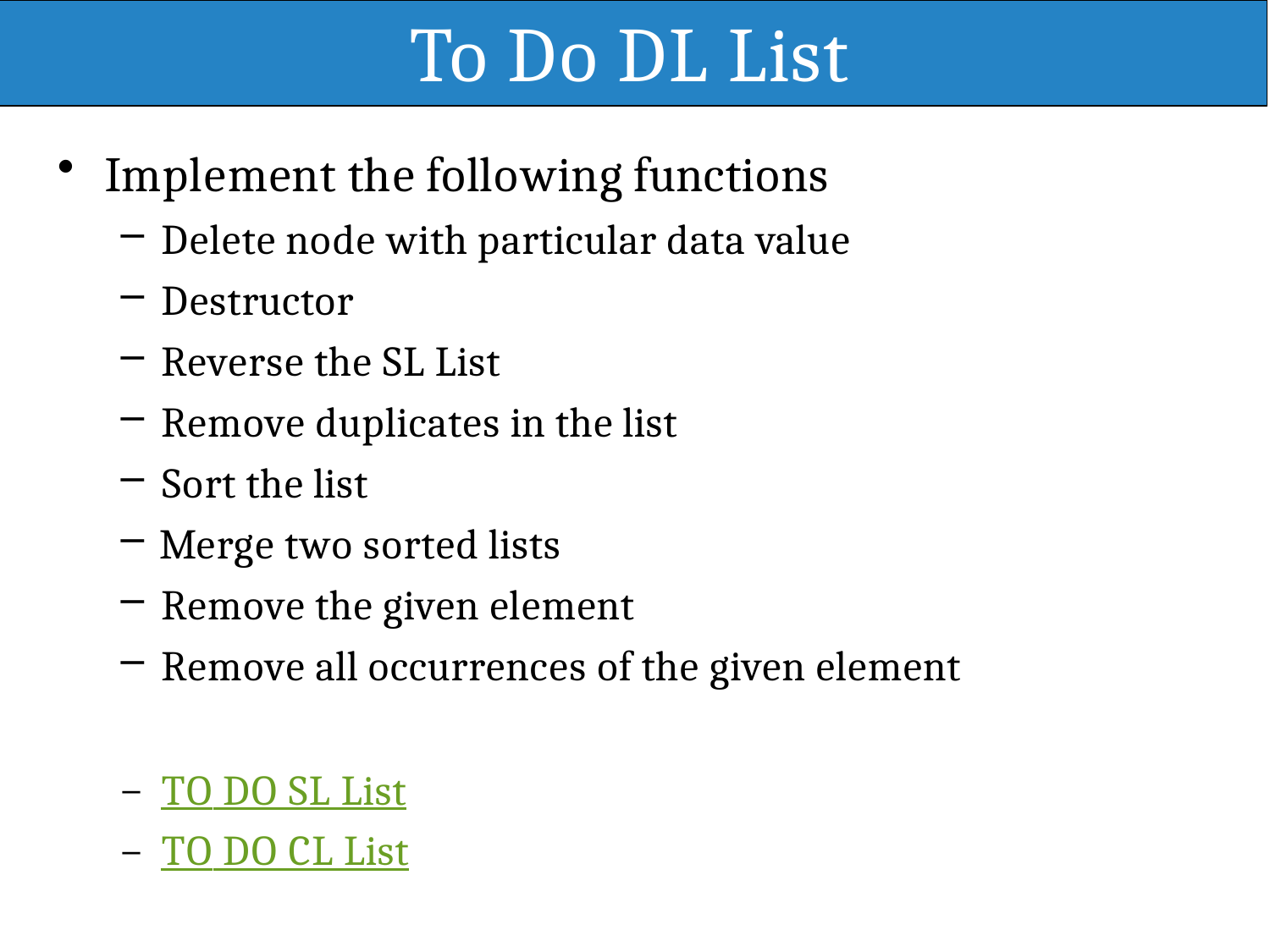

# To Do DL List
Implement the following functions
Delete node with particular data value
Destructor
Reverse the SL List
Remove duplicates in the list
Sort the list
Merge two sorted lists
Remove the given element
Remove all occurrences of the given element

TO DO SL List
TO DO CL List